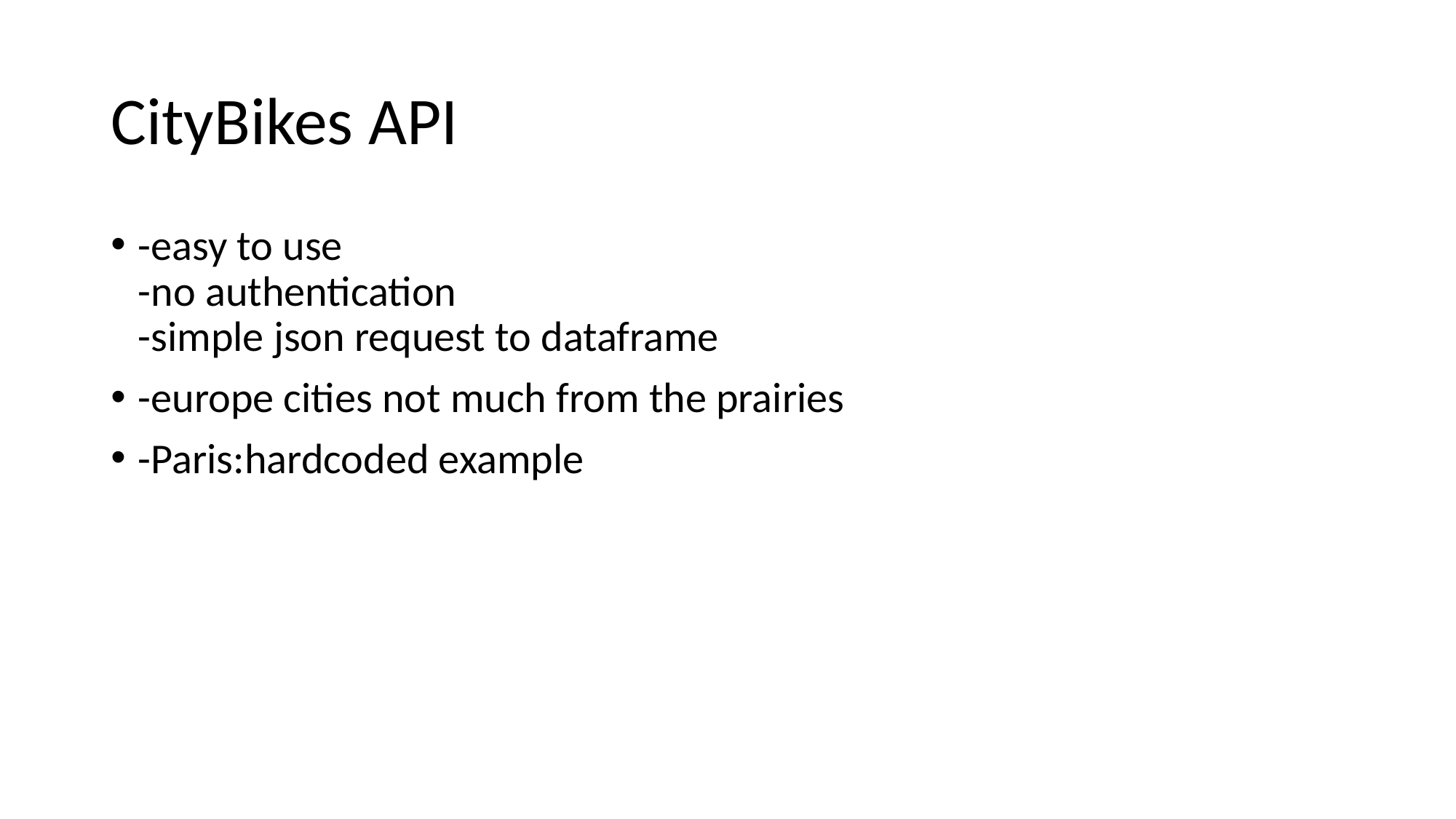

# CityBikes API
-easy to use
-no authentication
-simple json request to dataframe
-europe cities not much from the prairies
-Paris:hardcoded example